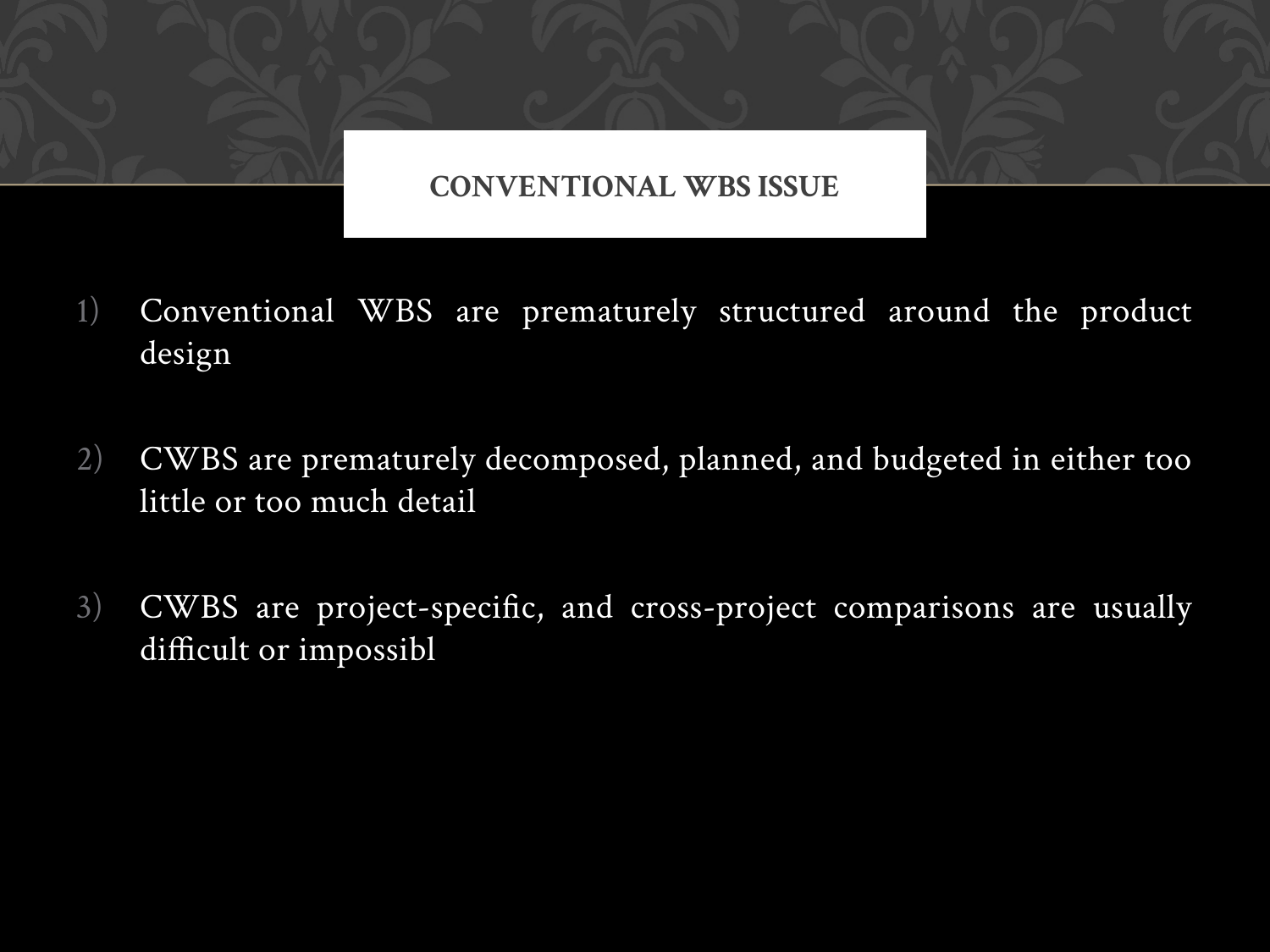

# Conventional WBS issue
Conventional WBS are prematurely structured around the product design

CWBS are prematurely decomposed, planned, and budgeted in either too little or too much detail

CWBS are project-specific, and cross-project comparisons are usually difficult or impossibl